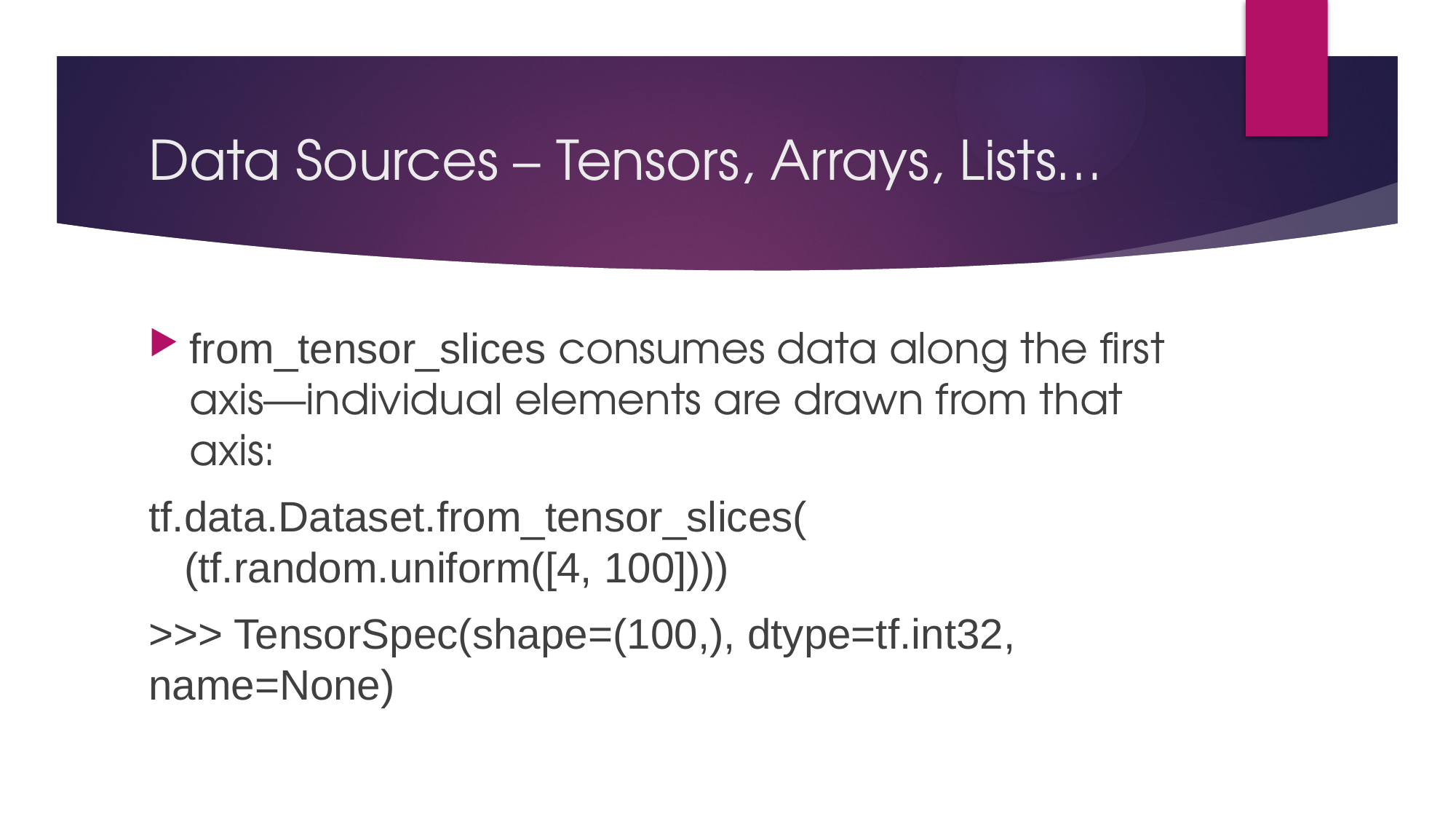

# Data Sources – Tensors, Arrays, Lists…
from_tensor_slices consumes data along the first axis—individual elements are drawn from that axis:
tf.data.Dataset.from_tensor_slices(
   (tf.random.uniform([4, 100])))
>>> TensorSpec(shape=(100,), dtype=tf.int32, name=None)